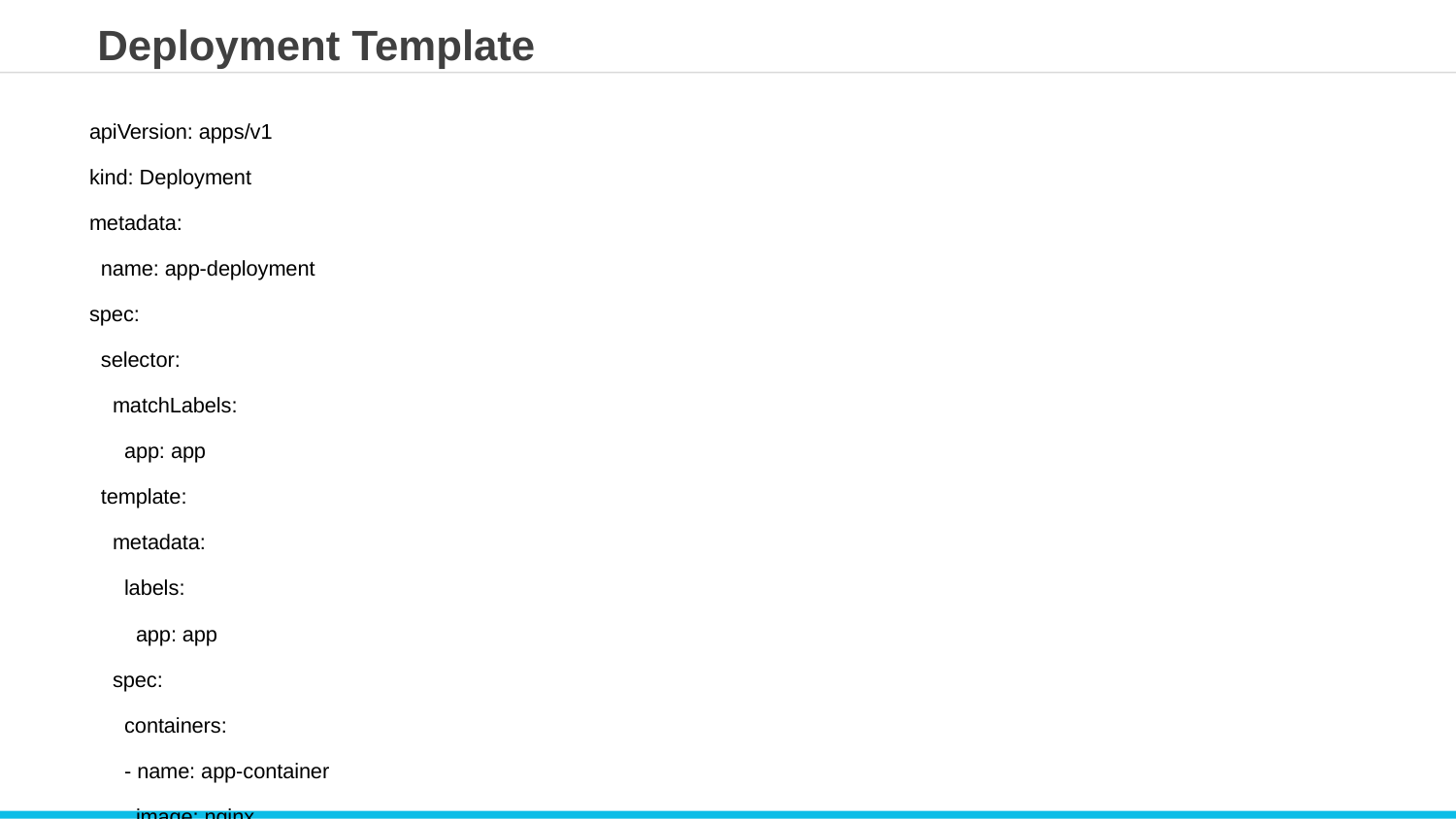

Deployment Template
apiVersion: apps/v1
kind: Deployment
metadata:
  name: app-deployment
spec:
  selector:
    matchLabels:
      app: app
  template:
    metadata:
      labels:
        app: app
    spec:
      containers:
      - name: app-container
        image: nginx